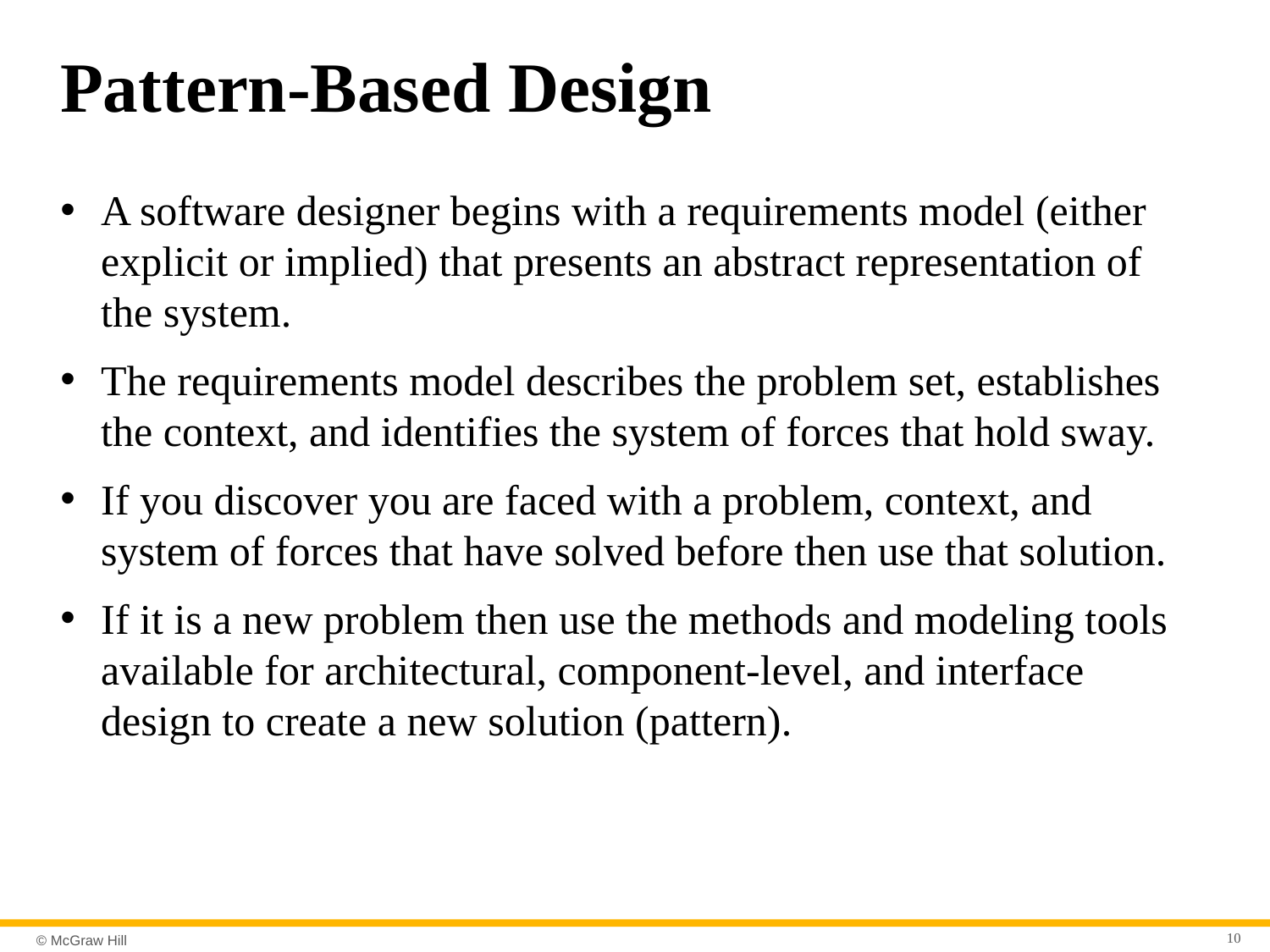

# Pattern-Based Design
A software designer begins with a requirements model (either explicit or implied) that presents an abstract representation of the system.
The requirements model describes the problem set, establishes the context, and identifies the system of forces that hold sway.
If you discover you are faced with a problem, context, and system of forces that have solved before then use that solution.
If it is a new problem then use the methods and modeling tools available for architectural, component-level, and interface design to create a new solution (pattern).
10